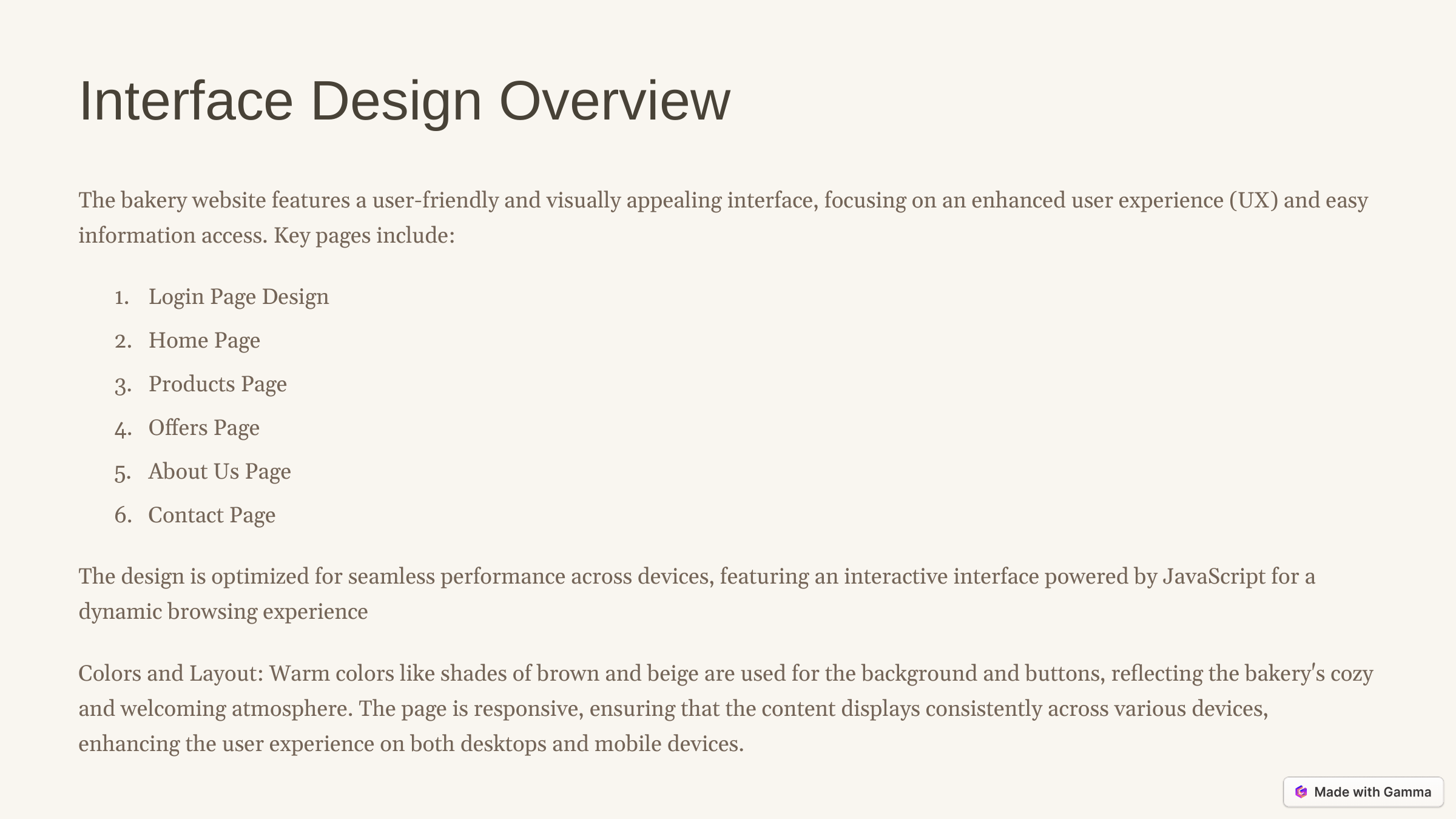

Interface Design Overview
The bakery website features a user-friendly and visually appealing interface, focusing on an enhanced user experience (UX) and easy information access. Key pages include:
Login Page Design
Home Page
Products Page
Offers Page
About Us Page
Contact Page
The design is optimized for seamless performance across devices, featuring an interactive interface powered by JavaScript for a dynamic browsing experience
Colors and Layout: Warm colors like shades of brown and beige are used for the background and buttons, reflecting the bakery's cozy and welcoming atmosphere. The page is responsive, ensuring that the content displays consistently across various devices, enhancing the user experience on both desktops and mobile devices.